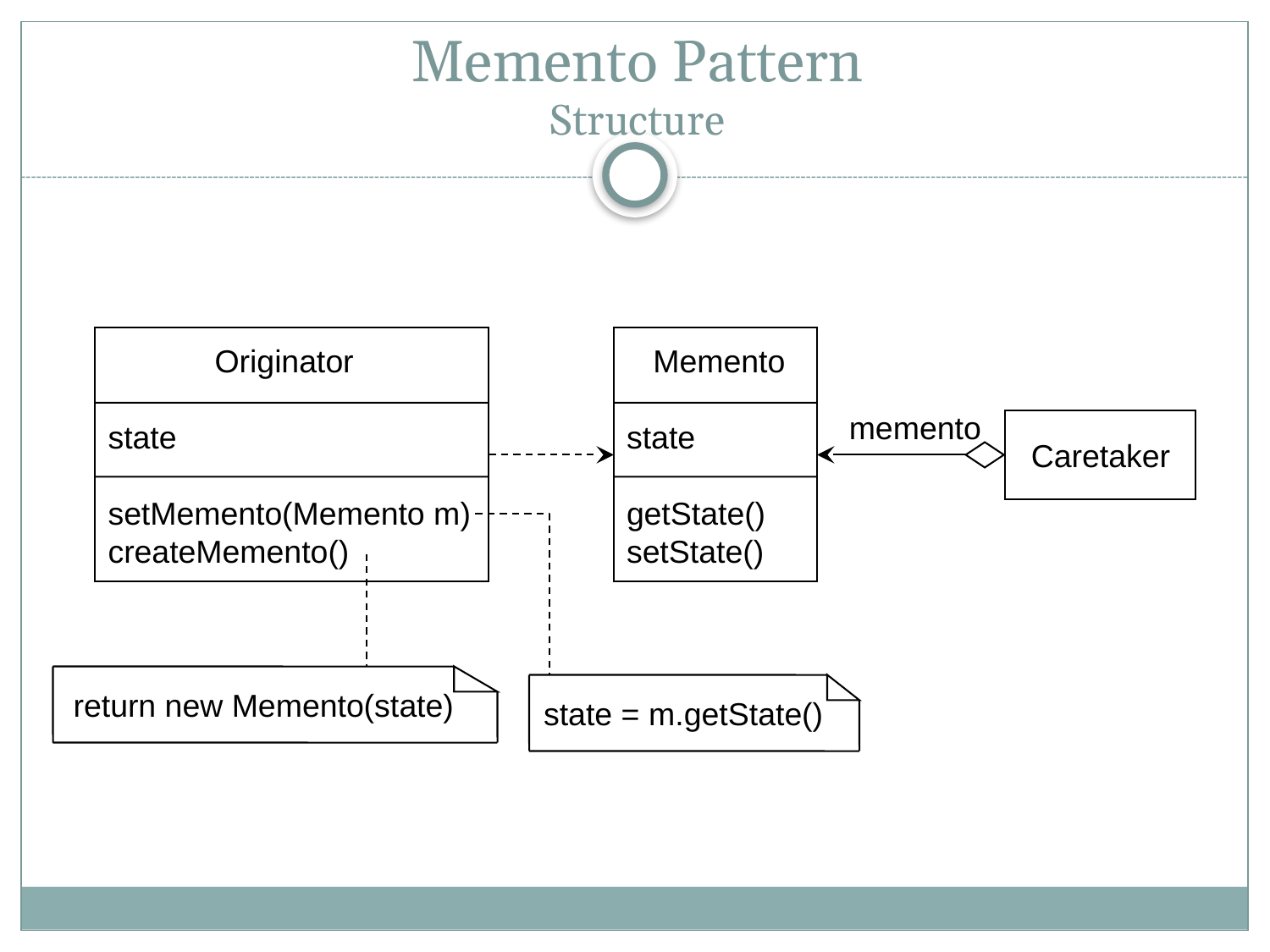

# Memento Pattern Structure
            Originator

state

setMemento(Memento m)
createMemento()

   Memento

state

getState()
setState()

memento
Caretaker

return new Memento(state)
state = m.getState()